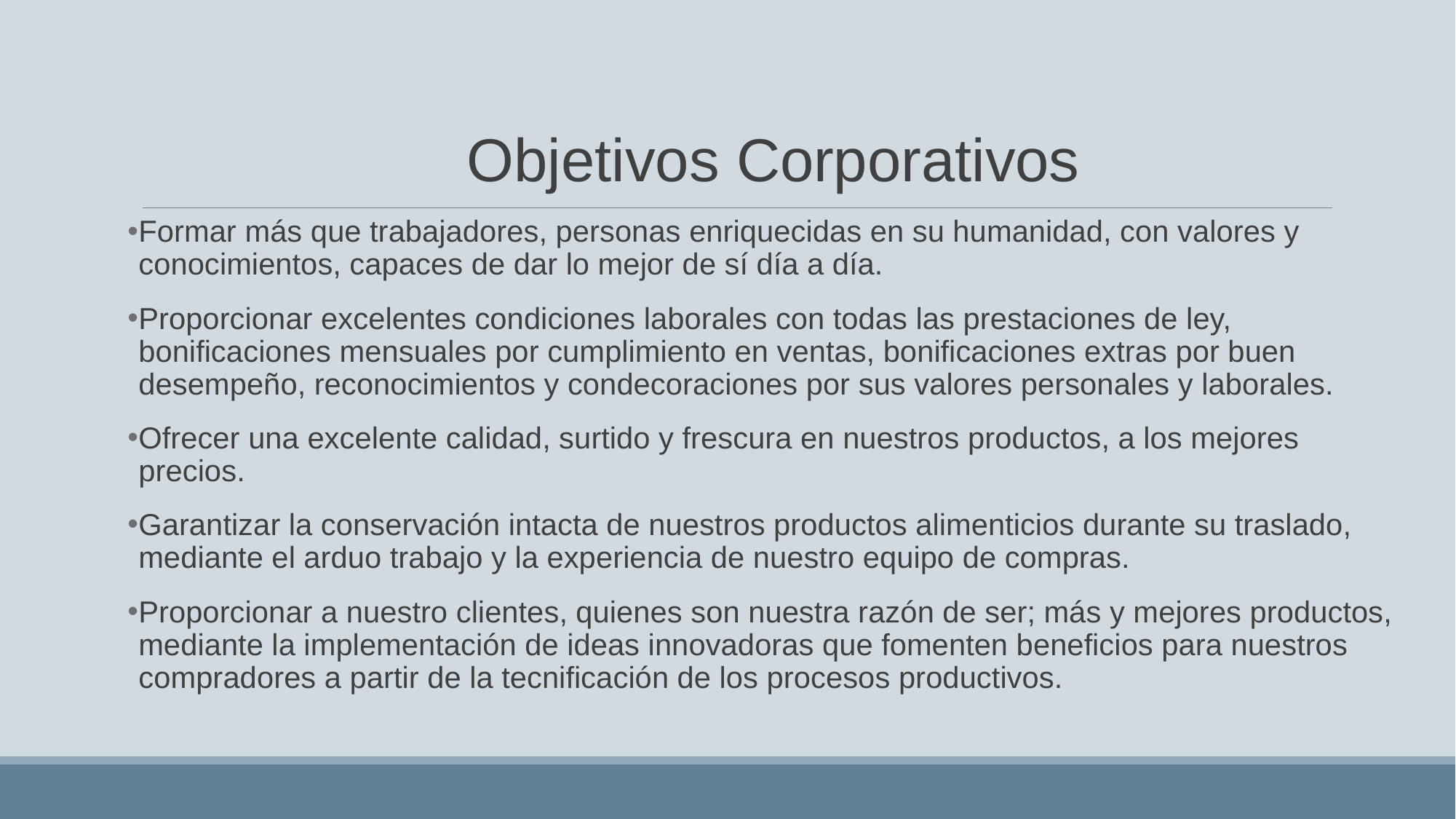

Objetivos Corporativos
Formar más que trabajadores, personas enriquecidas en su humanidad, con valores y conocimientos, capaces de dar lo mejor de sí día a día.
Proporcionar excelentes condiciones laborales con todas las prestaciones de ley, bonificaciones mensuales por cumplimiento en ventas, bonificaciones extras por buen desempeño, reconocimientos y condecoraciones por sus valores personales y laborales.
Ofrecer una excelente calidad, surtido y frescura en nuestros productos, a los mejores precios.
Garantizar la conservación intacta de nuestros productos alimenticios durante su traslado, mediante el arduo trabajo y la experiencia de nuestro equipo de compras.
Proporcionar a nuestro clientes, quienes son nuestra razón de ser; más y mejores productos, mediante la implementación de ideas innovadoras que fomenten beneficios para nuestros compradores a partir de la tecnificación de los procesos productivos.